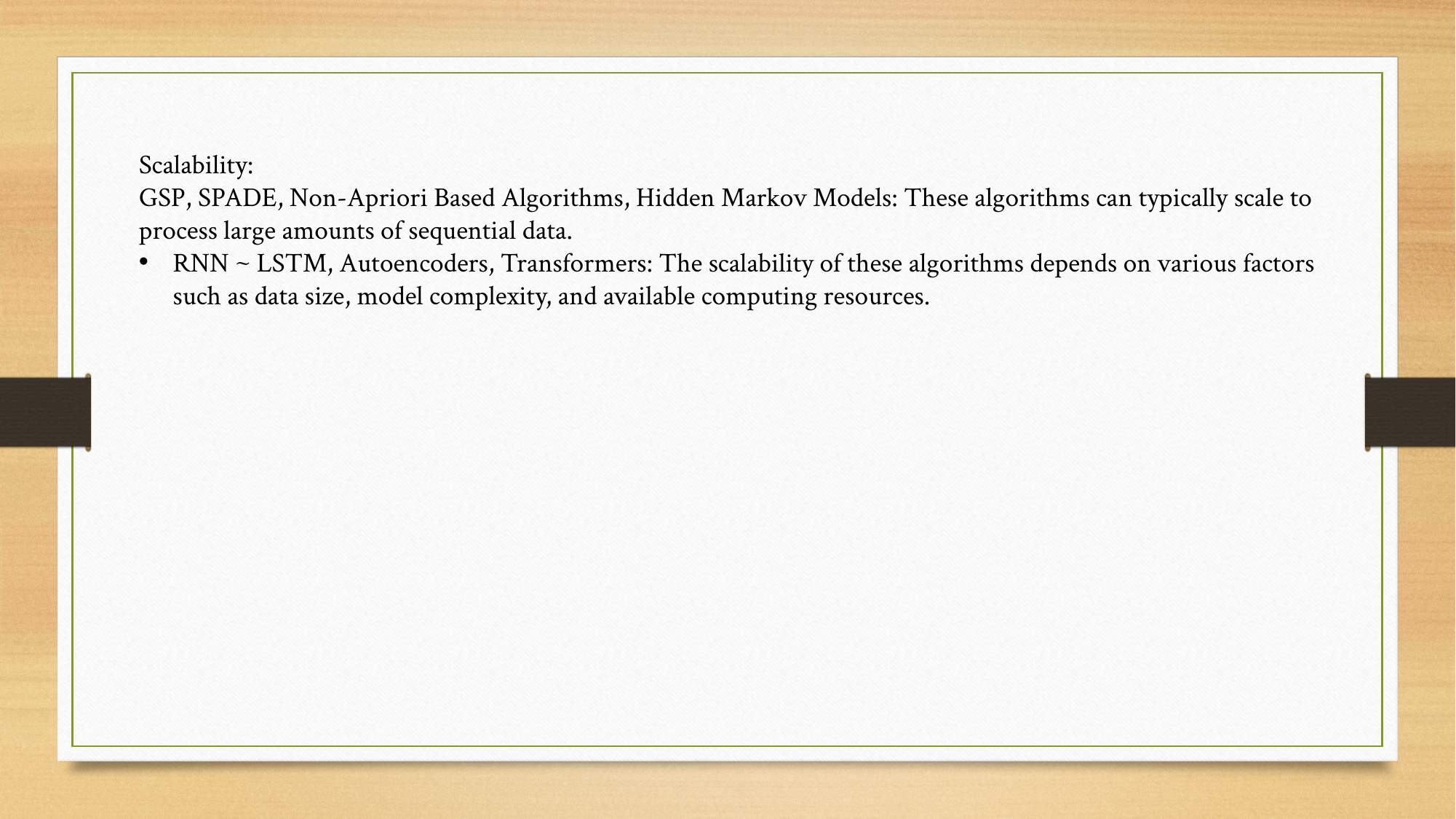

Scalability:
GSP, SPADE, Non-Apriori Based Algorithms, Hidden Markov Models: These algorithms can typically scale to process large amounts of sequential data.
RNN ~ LSTM, Autoencoders, Transformers: The scalability of these algorithms depends on various factors such as data size, model complexity, and available computing resources.